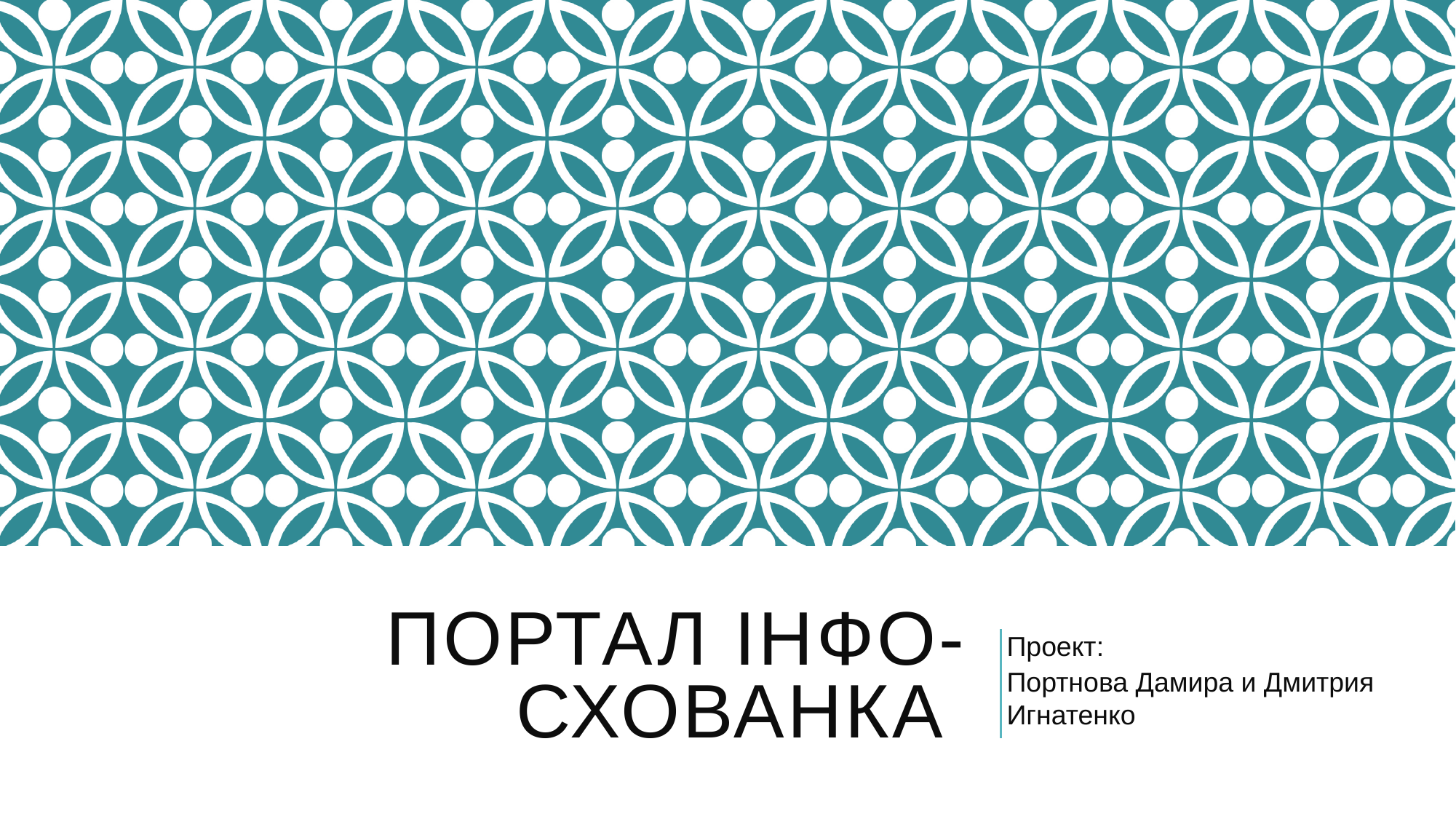

# Портал Iнфо-схованка
Проект:
Портнова Дамира и Дмитрия Игнатенко